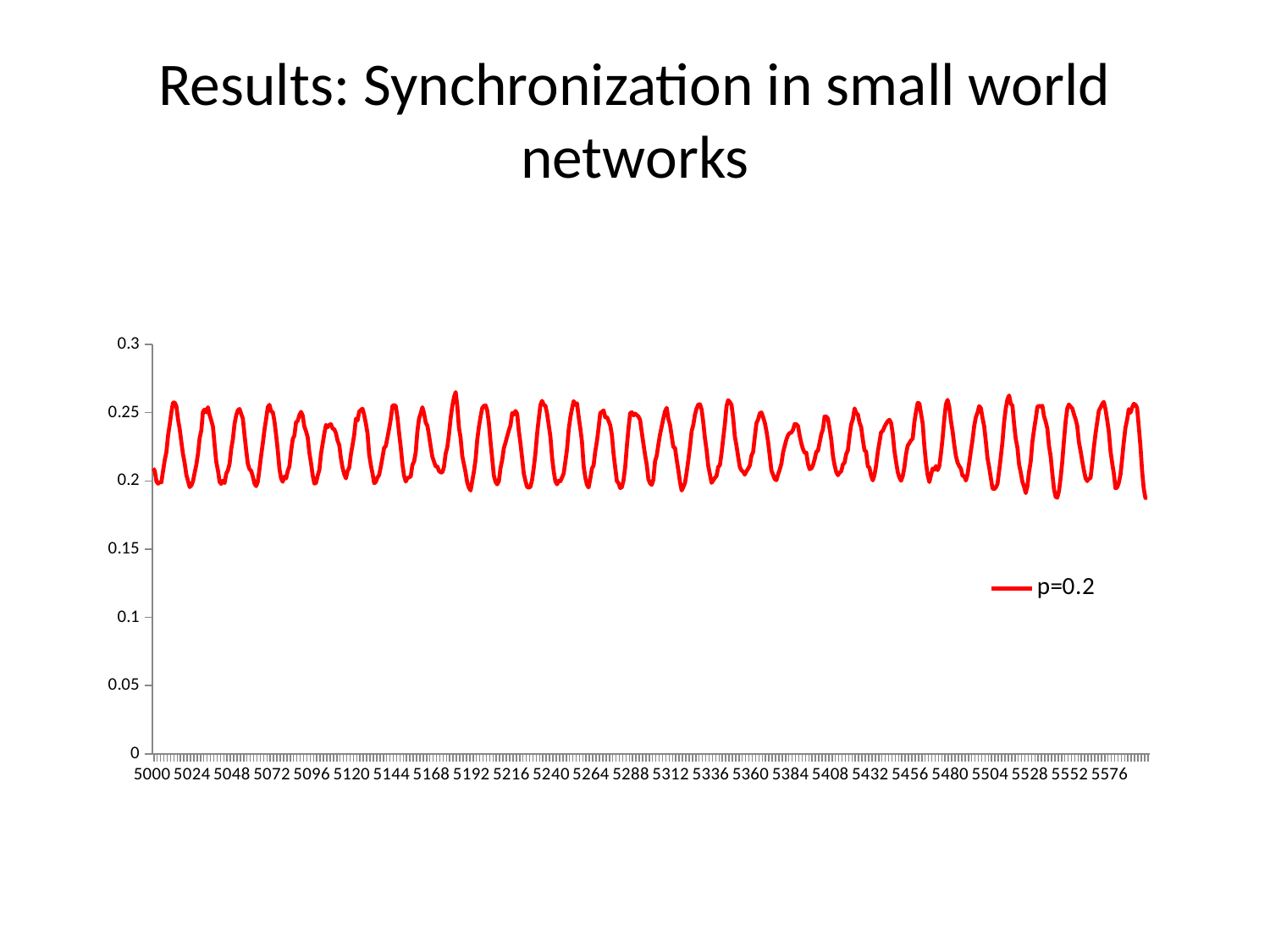

# Results: Synchronization in small world networks

[unsupported chart]